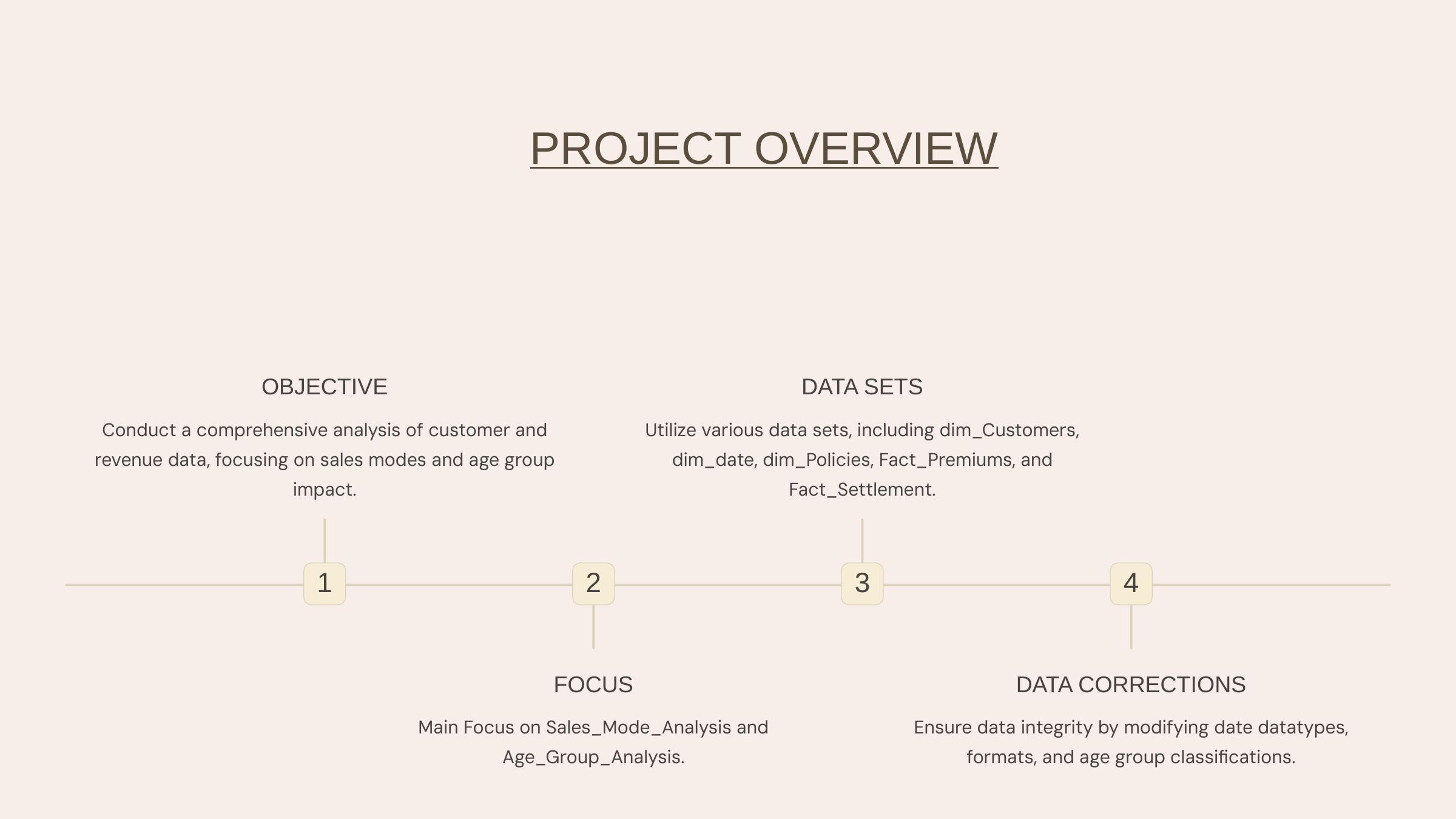

PROJECT OVERVIEW
OBJECTIVE
DATA SETS
Conduct a comprehensive analysis of customer and revenue data, focusing on sales modes and age group impact.
Utilize various data sets, including dim_Customers, dim_date, dim_Policies, Fact_Premiums, and Fact_Settlement.

1
2
3
4

FOCUS
DATA CORRECTIONS
Main Focus on Sales_Mode_Analysis and Age_Group_Analysis.
Ensure data integrity by modifying date datatypes, formats, and age group classifications.